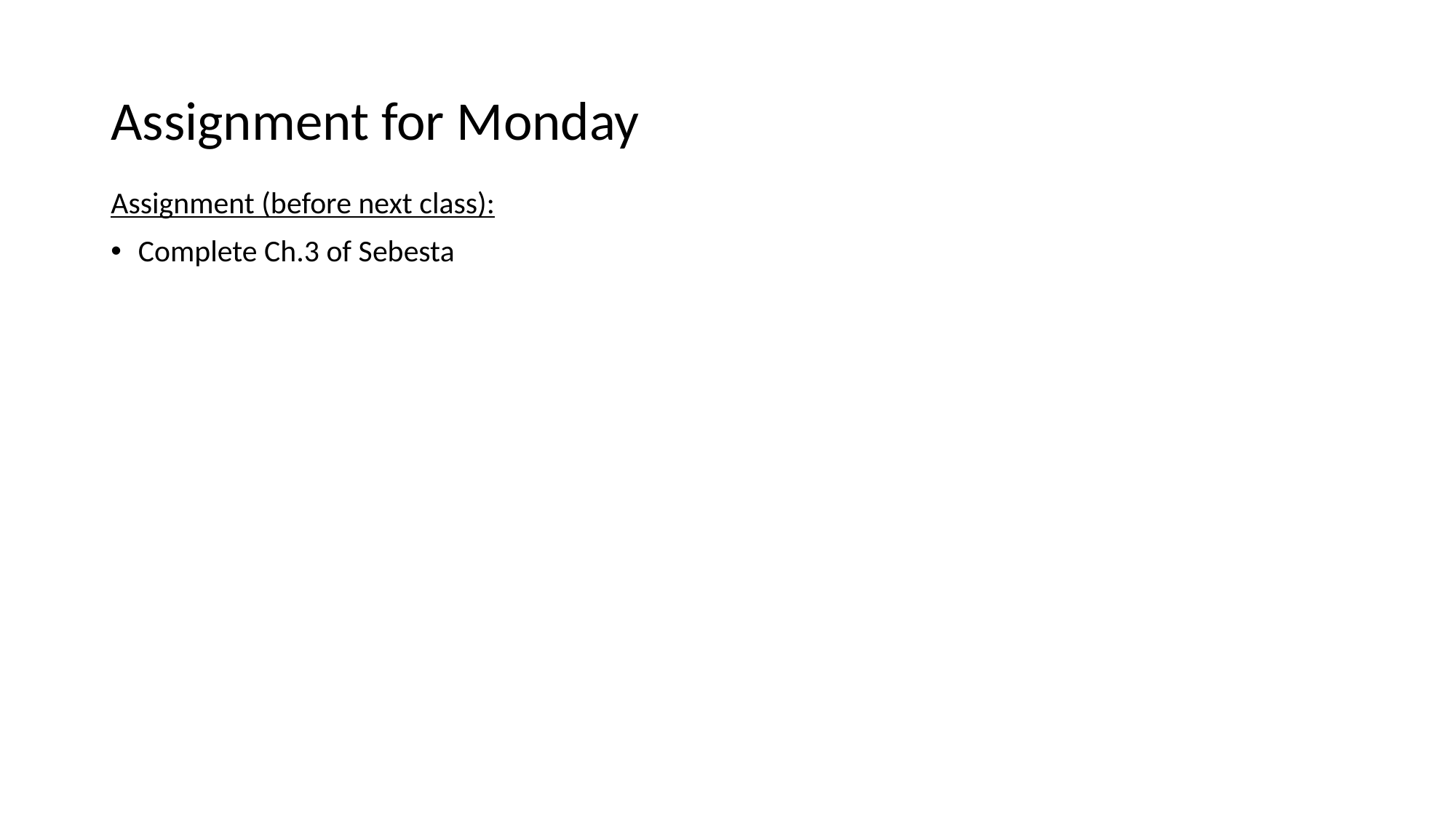

# Assignment for Monday
Assignment (before next class):
Complete Ch.3 of Sebesta